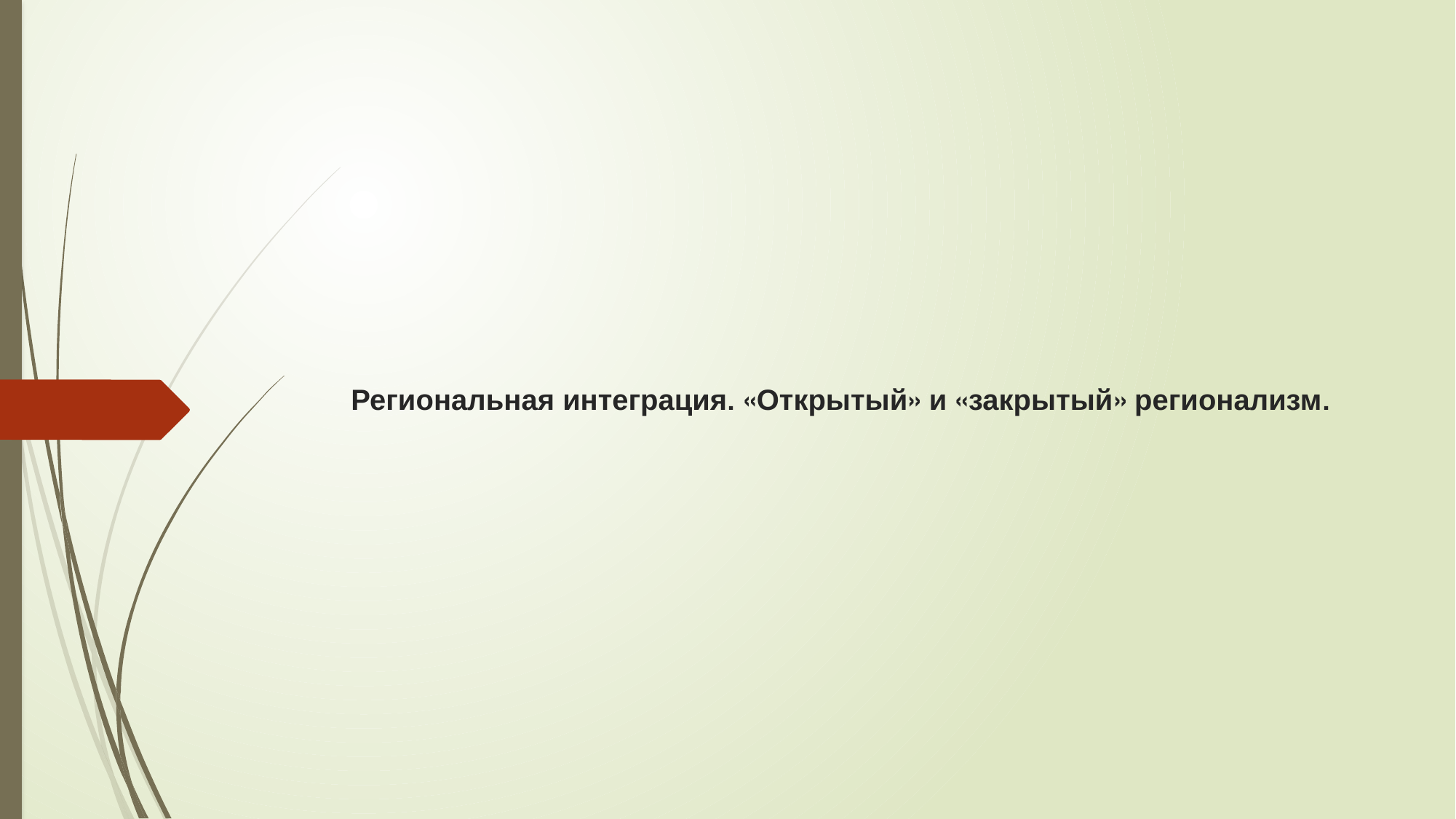

# Региональная интеграция. «Открытый» и «закрытый» регионализм.